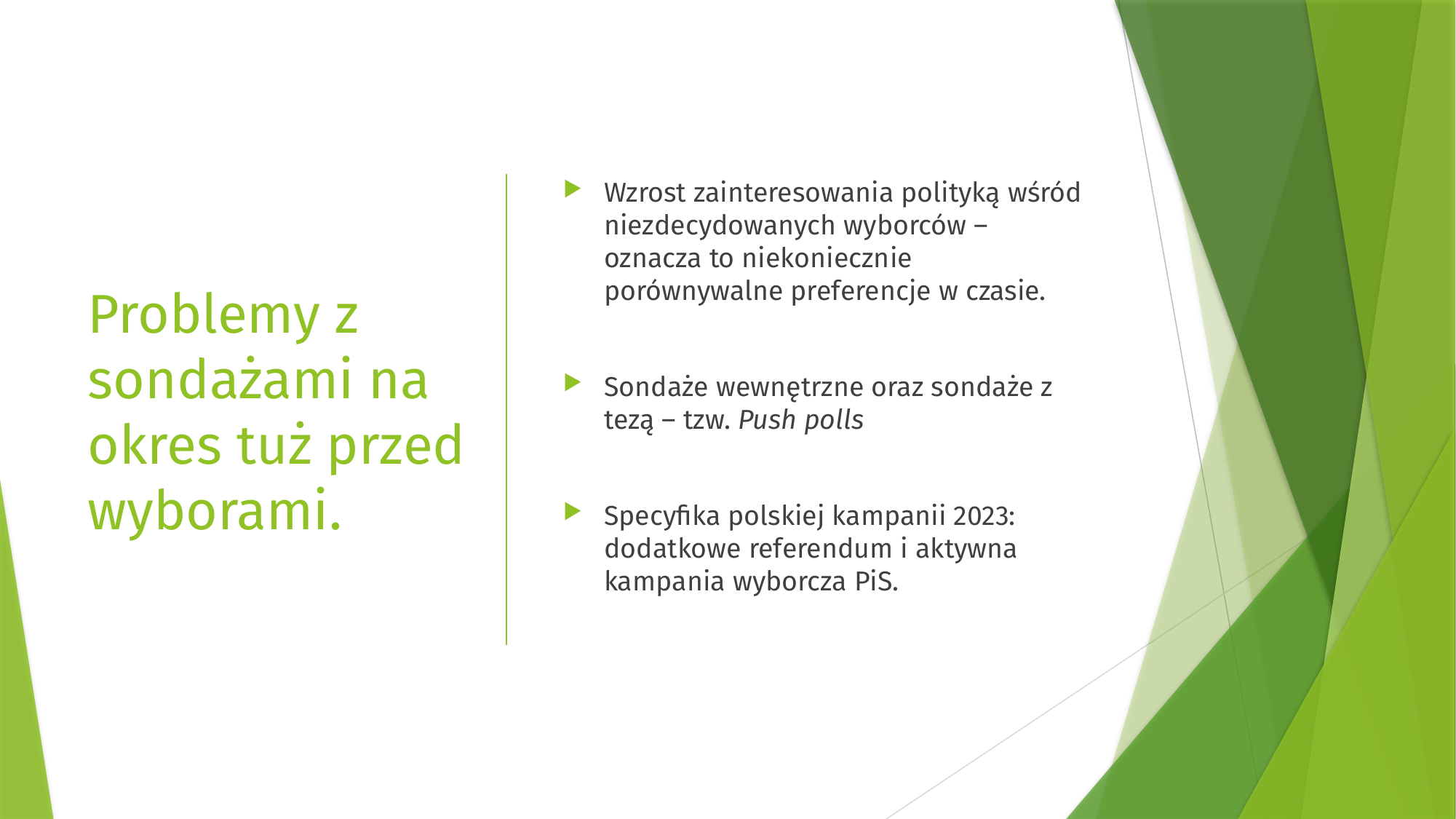

# Problemy z sondażami na okres tuż przed wyborami.
Wzrost zainteresowania polityką wśród niezdecydowanych wyborców – oznacza to niekoniecznie porównywalne preferencje w czasie.

Sondaże wewnętrzne oraz sondaże z tezą – tzw. Push polls

Specyfika polskiej kampanii 2023: dodatkowe referendum i aktywna kampania wyborcza PiS.